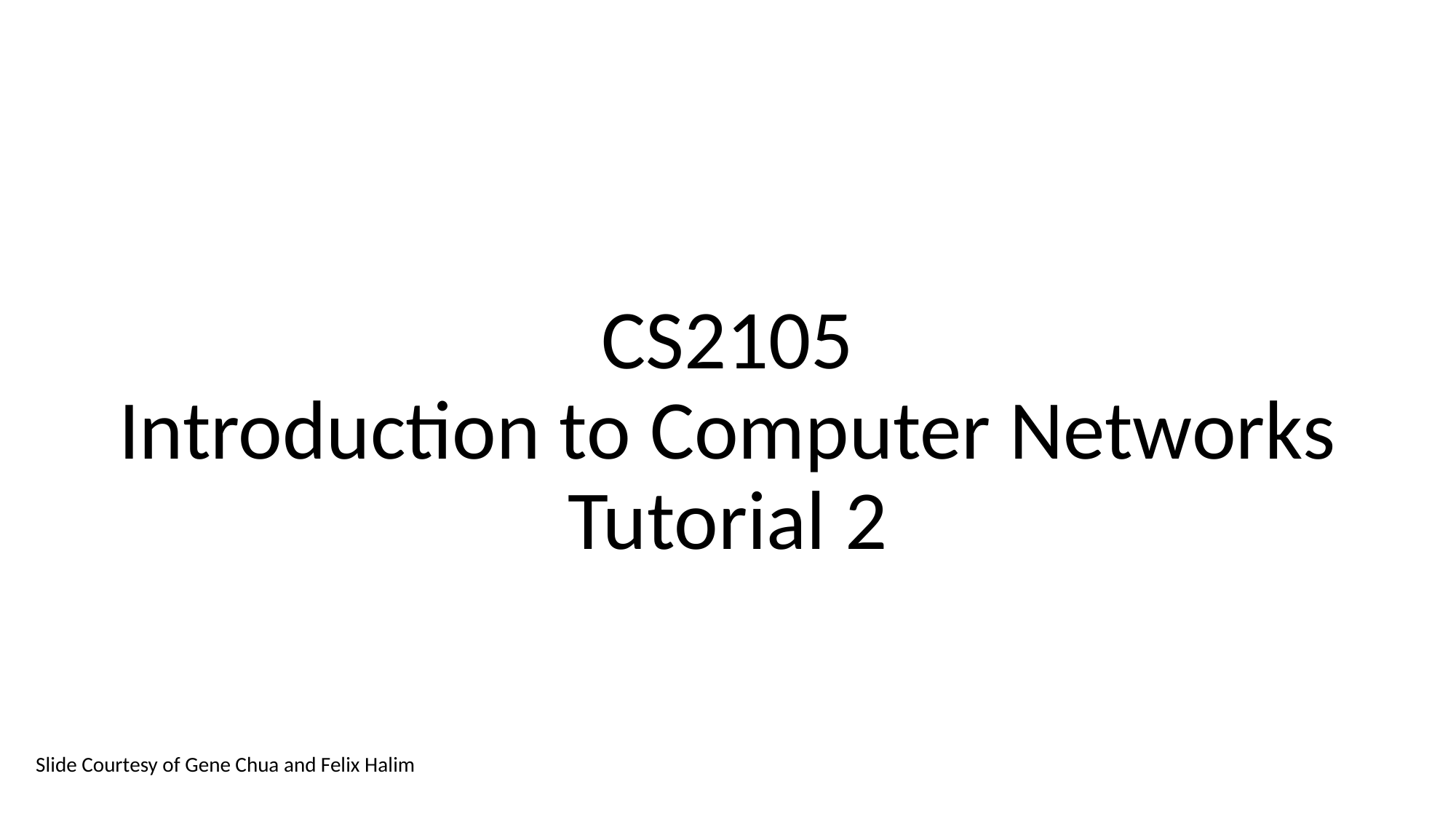

# CS2105 Introduction to Computer Networks Tutorial 2
Slide Courtesy of Gene Chua and Felix Halim